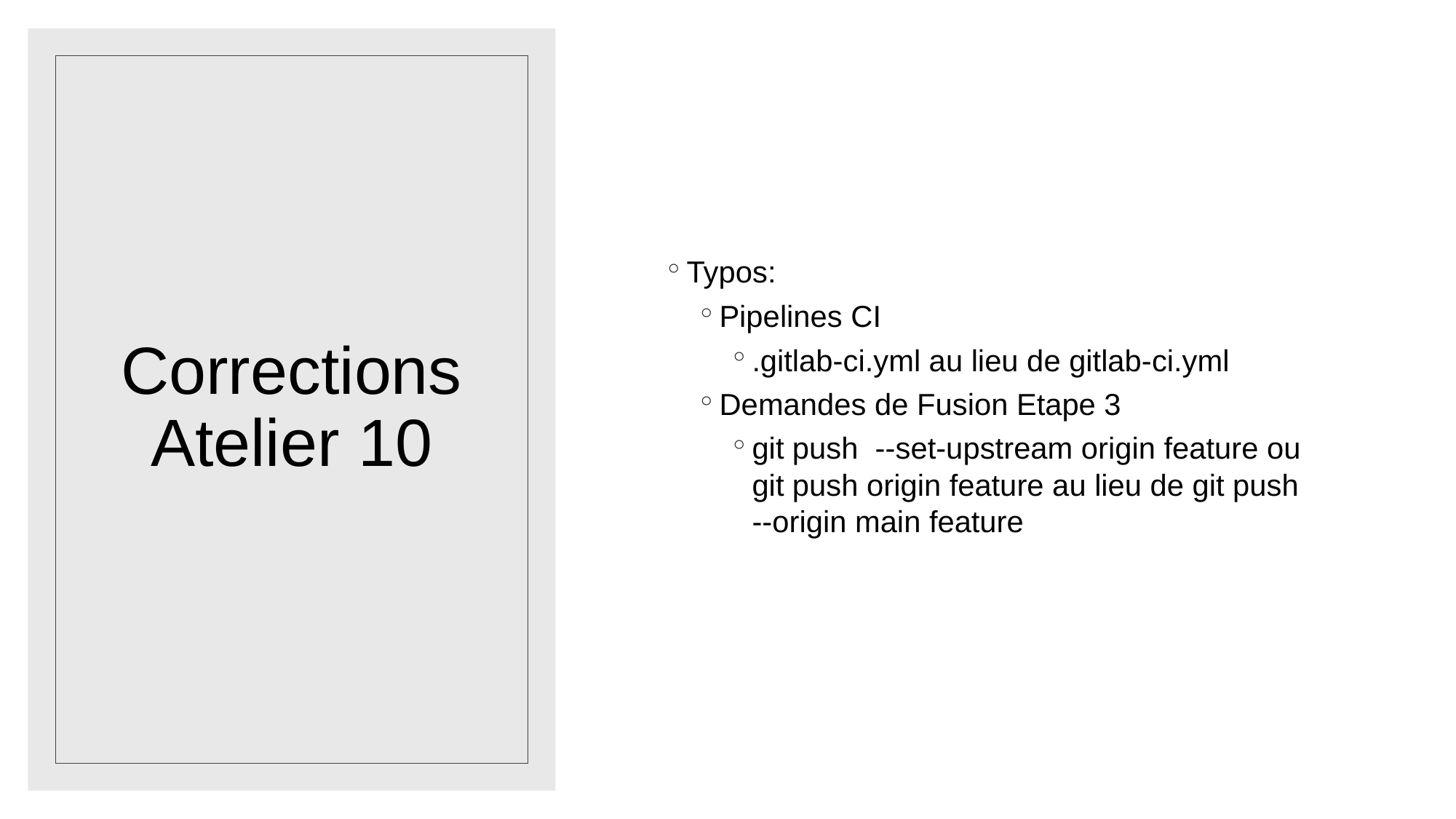

Typos:
Pipelines CI
.gitlab-ci.yml au lieu de gitlab-ci.yml
Demandes de Fusion Etape 3
git push  --set-upstream origin feature ou git push origin feature au lieu de git push --origin main feature
# Corrections Atelier 10